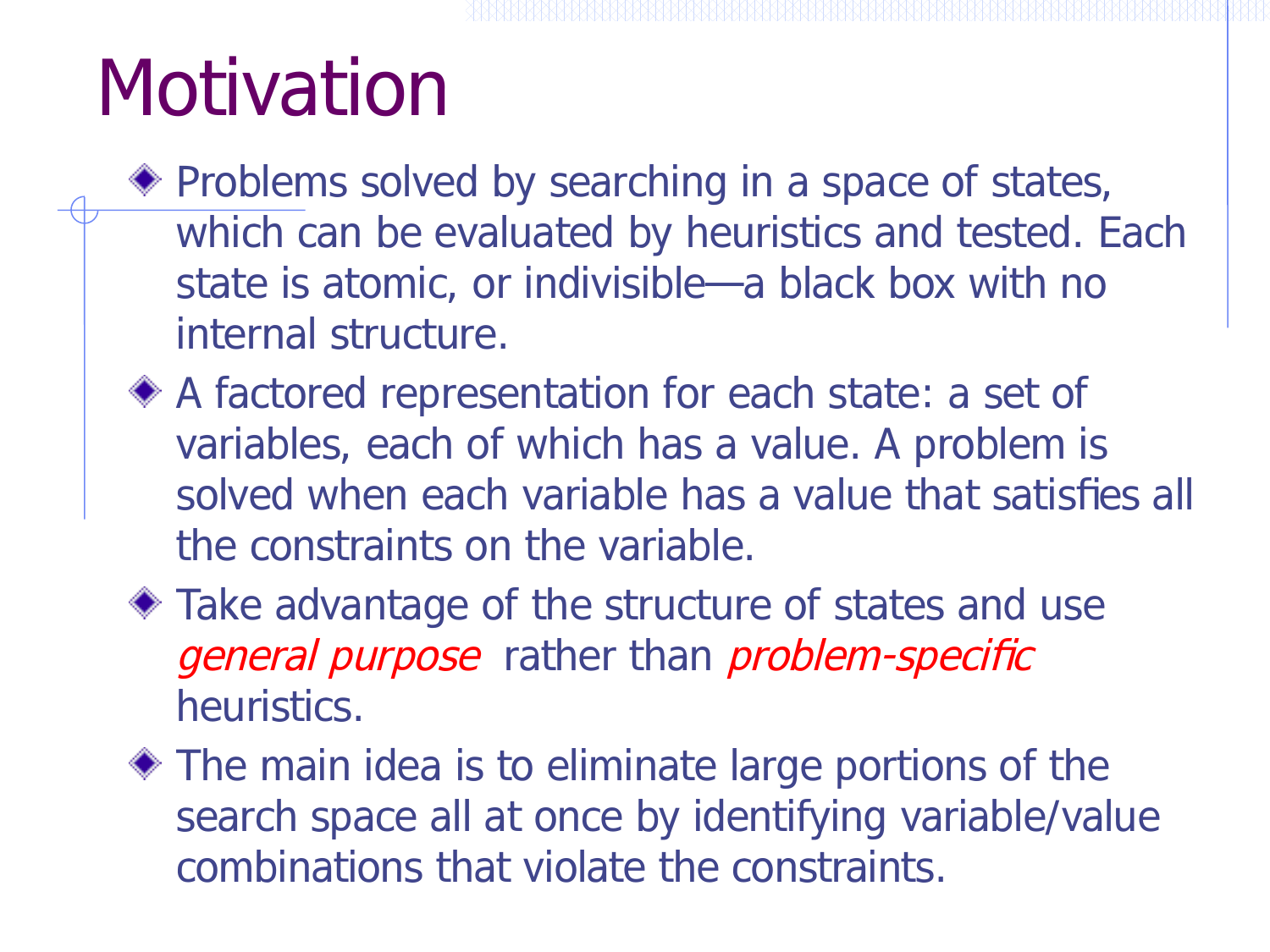

# Motivation
Problems solved by searching in a space of states, which can be evaluated by heuristics and tested. Each state is atomic, or indivisible—a black box with no internal structure.
A factored representation for each state: a set of variables, each of which has a value. A problem is solved when each variable has a value that satisfies all the constraints on the variable.
Take advantage of the structure of states and use general purpose  rather than problem-specific heuristics.
The main idea is to eliminate large portions of the search space all at once by identifying variable/value combinations that violate the constraints.